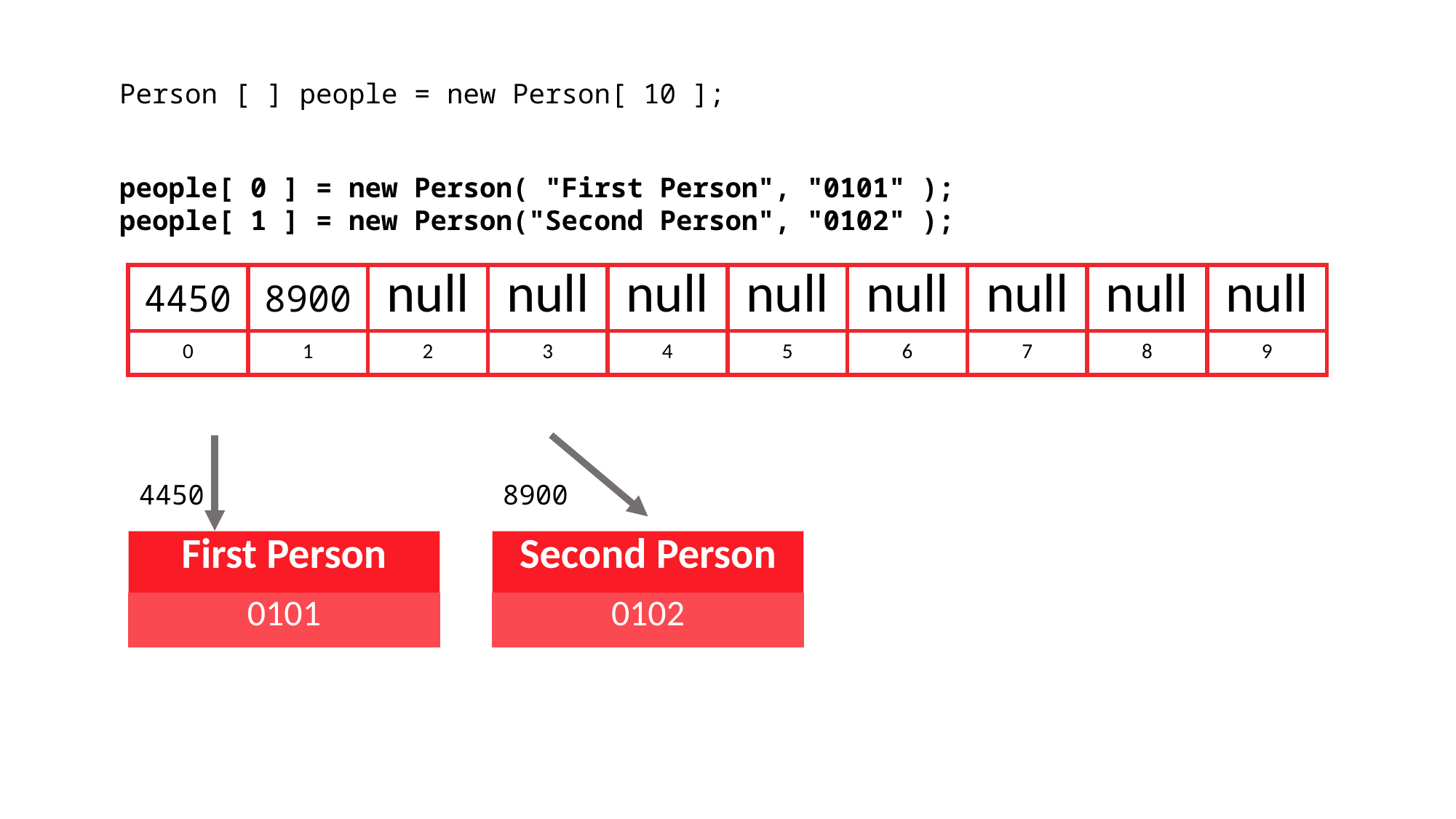

Person [ ] people = new Person[ 10 ];
people[ 0 ] = new Person( "First Person", "0101" );
people[ 1 ] = new Person("Second Person", "0102" );
| 4450 | 8900 | null | null | null | null | null | null | null | null |
| --- | --- | --- | --- | --- | --- | --- | --- | --- | --- |
| 0 | 1 | 2 | 3 | 4 | 5 | 6 | 7 | 8 | 9 |
4450
8900
| First Person |
| --- |
| 0101 |
| Second Person |
| --- |
| 0102 |